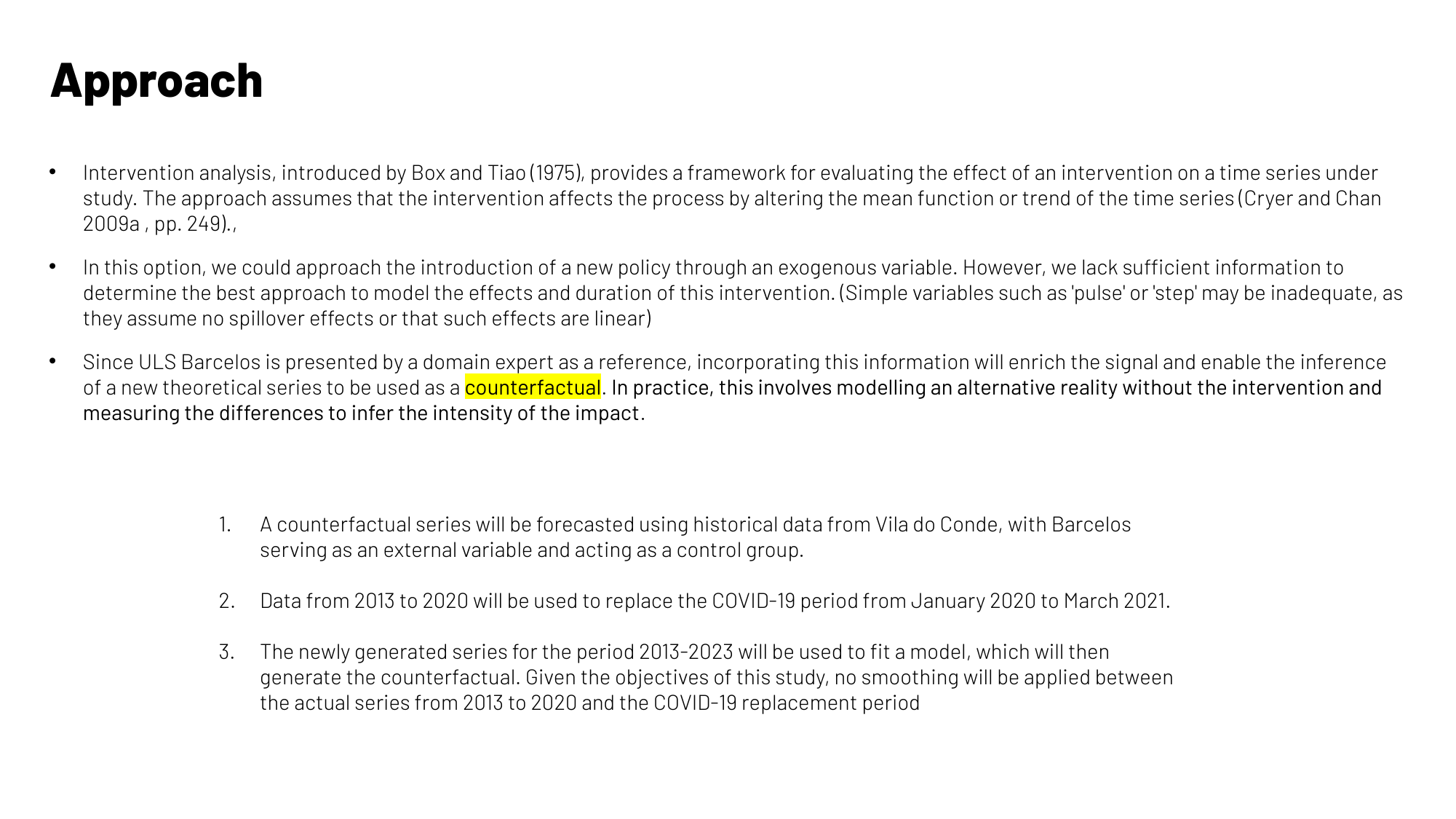

# Approach
Intervention analysis, introduced by Box and Tiao (1975), provides a framework for evaluating the effect of an intervention on a time series under study. The approach assumes that the intervention affects the process by altering the mean function or trend of the time series (Cryer and Chan 2009a , pp. 249).,
In this option, we could approach the introduction of a new policy through an exogenous variable. However, we lack sufficient information to determine the best approach to model the effects and duration of this intervention. (Simple variables such as 'pulse' or 'step' may be inadequate, as they assume no spillover effects or that such effects are linear)
Since ULS Barcelos is presented by a domain expert as a reference, incorporating this information will enrich the signal and enable the inference of a new theoretical series to be used as a counterfactual. In practice, this involves modelling an alternative reality without the intervention and measuring the differences to infer the intensity of the impact.
A counterfactual series will be forecasted using historical data from Vila do Conde, with Barcelos serving as an external variable and acting as a control group.

Data from 2013 to 2020 will be used to replace the COVID-19 period from January 2020 to March 2021.

The newly generated series for the period 2013-2023 will be used to fit a model, which will then generate the counterfactual. Given the objectives of this study, no smoothing will be applied between the actual series from 2013 to 2020 and the COVID-19 replacement period